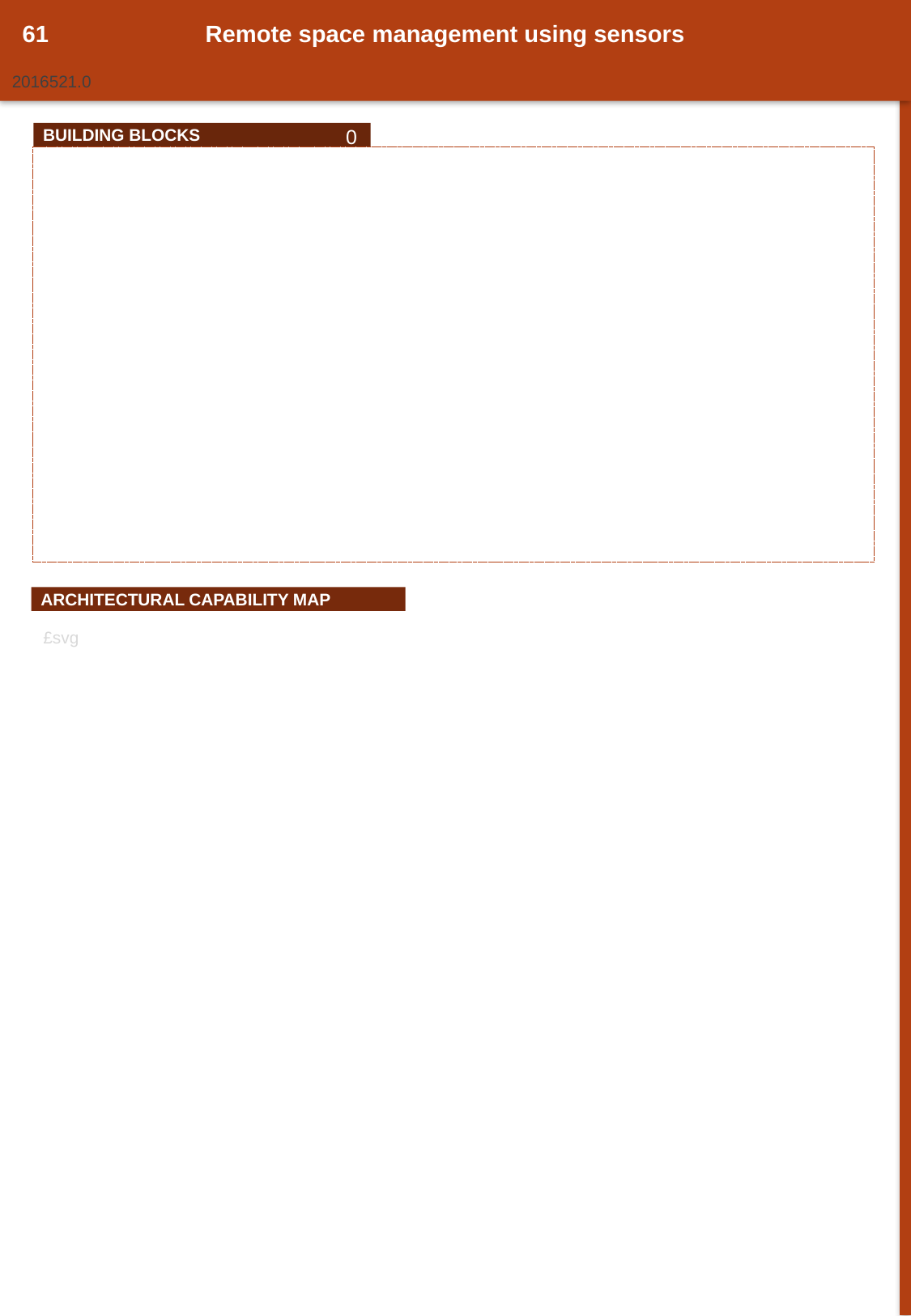

61
Remote space management using sensors
2016521.0
0
BUILDING BLOCKS

ARCHITECTURAL CAPABILITY MAP
£svg